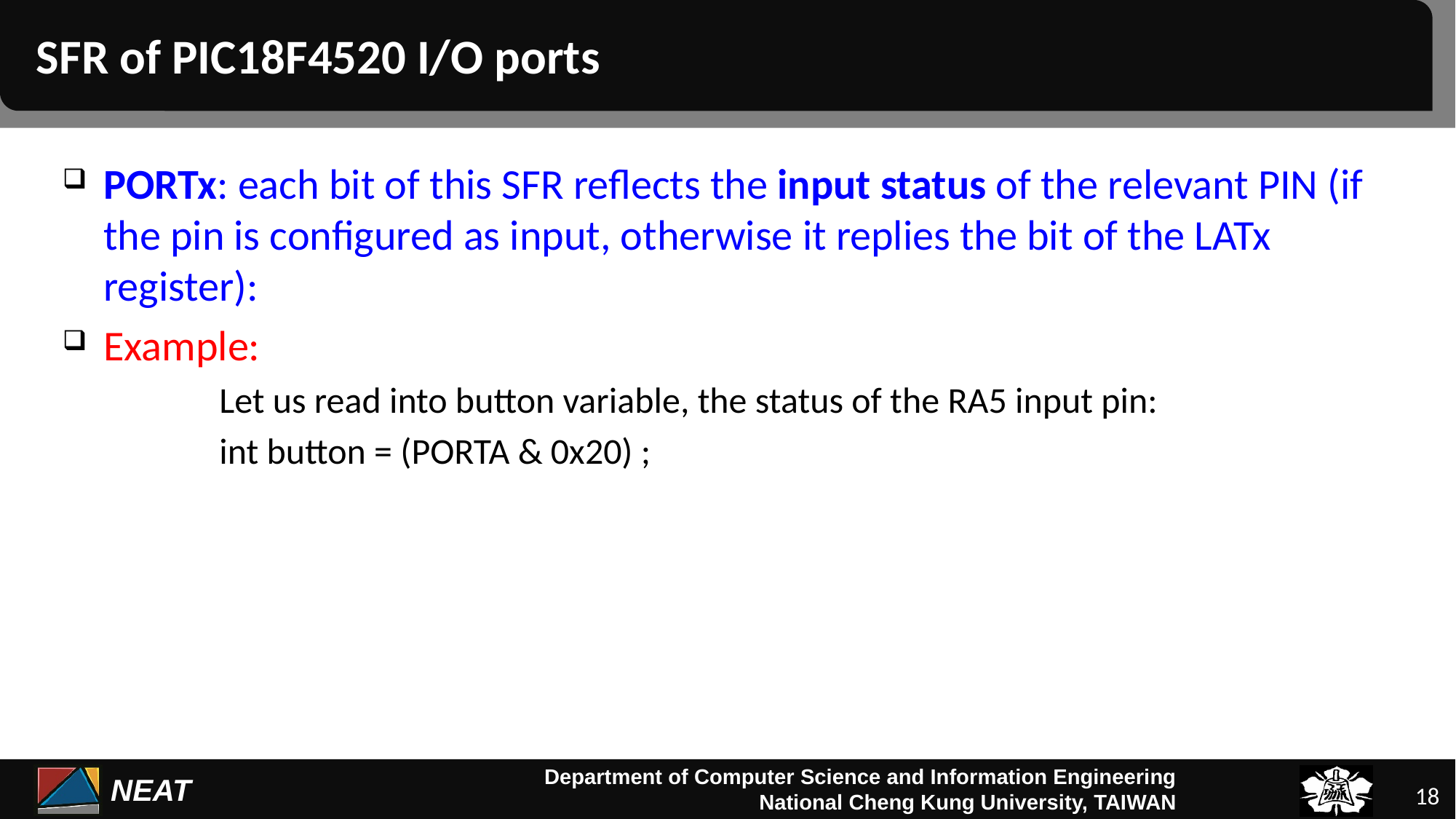

# SFR of PIC18F4520 I/O ports
PORTx: each bit of this SFR reﬂects the input status of the relevant PIN (if the pin is conﬁgured as input, otherwise it replies the bit of the LATx register):
Example:
	Let us read into button variable, the status of the RA5 input pin:
 	int button = (PORTA & 0x20) ;